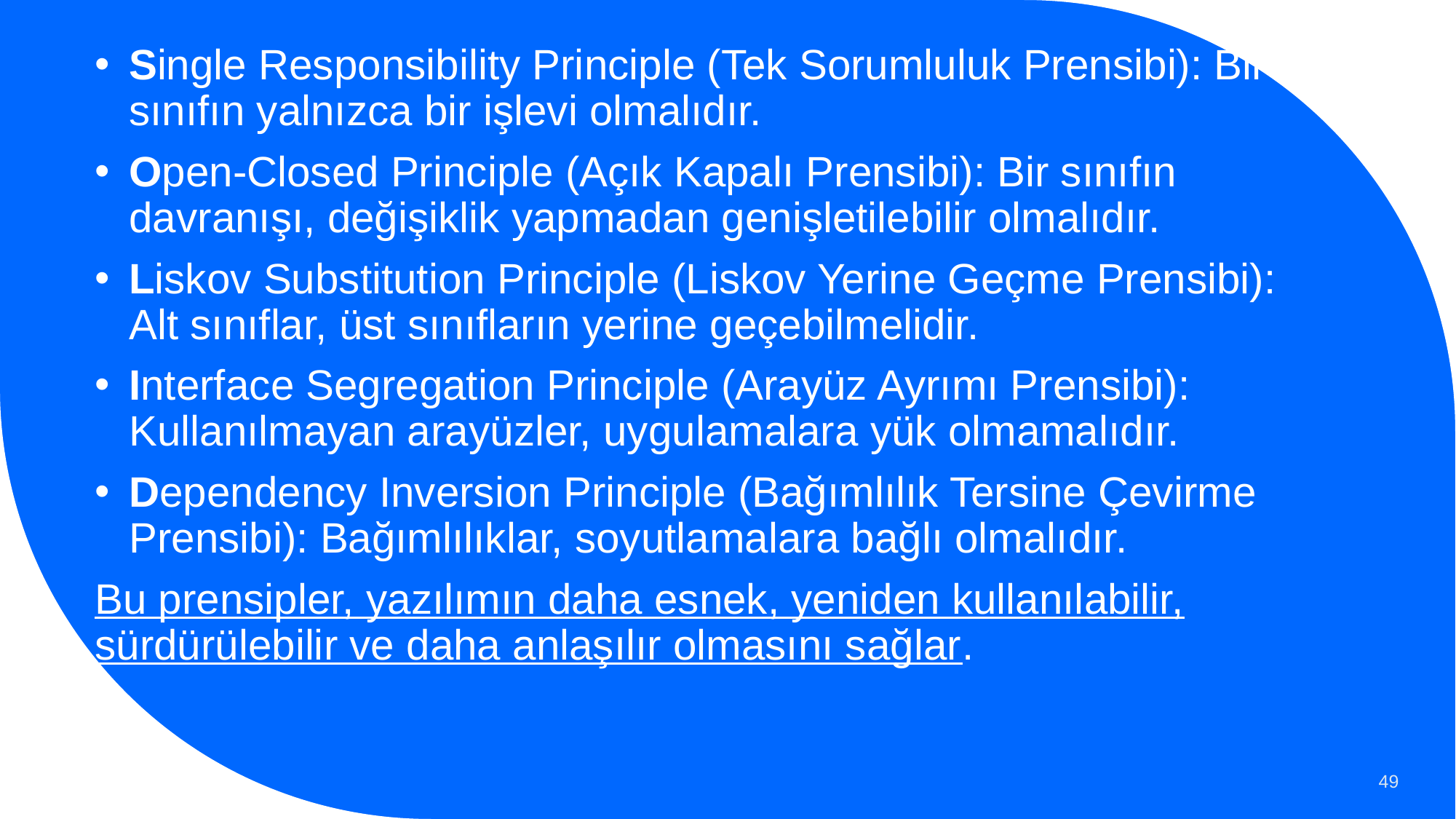

Single Responsibility Principle (Tek Sorumluluk Prensibi): Bir sınıfın yalnızca bir işlevi olmalıdır.
Open-Closed Principle (Açık Kapalı Prensibi): Bir sınıfın davranışı, değişiklik yapmadan genişletilebilir olmalıdır.
Liskov Substitution Principle (Liskov Yerine Geçme Prensibi): Alt sınıflar, üst sınıfların yerine geçebilmelidir.
Interface Segregation Principle (Arayüz Ayrımı Prensibi): Kullanılmayan arayüzler, uygulamalara yük olmamalıdır.
Dependency Inversion Principle (Bağımlılık Tersine Çevirme Prensibi): Bağımlılıklar, soyutlamalara bağlı olmalıdır.
Bu prensipler, yazılımın daha esnek, yeniden kullanılabilir, sürdürülebilir ve daha anlaşılır olmasını sağlar.

49